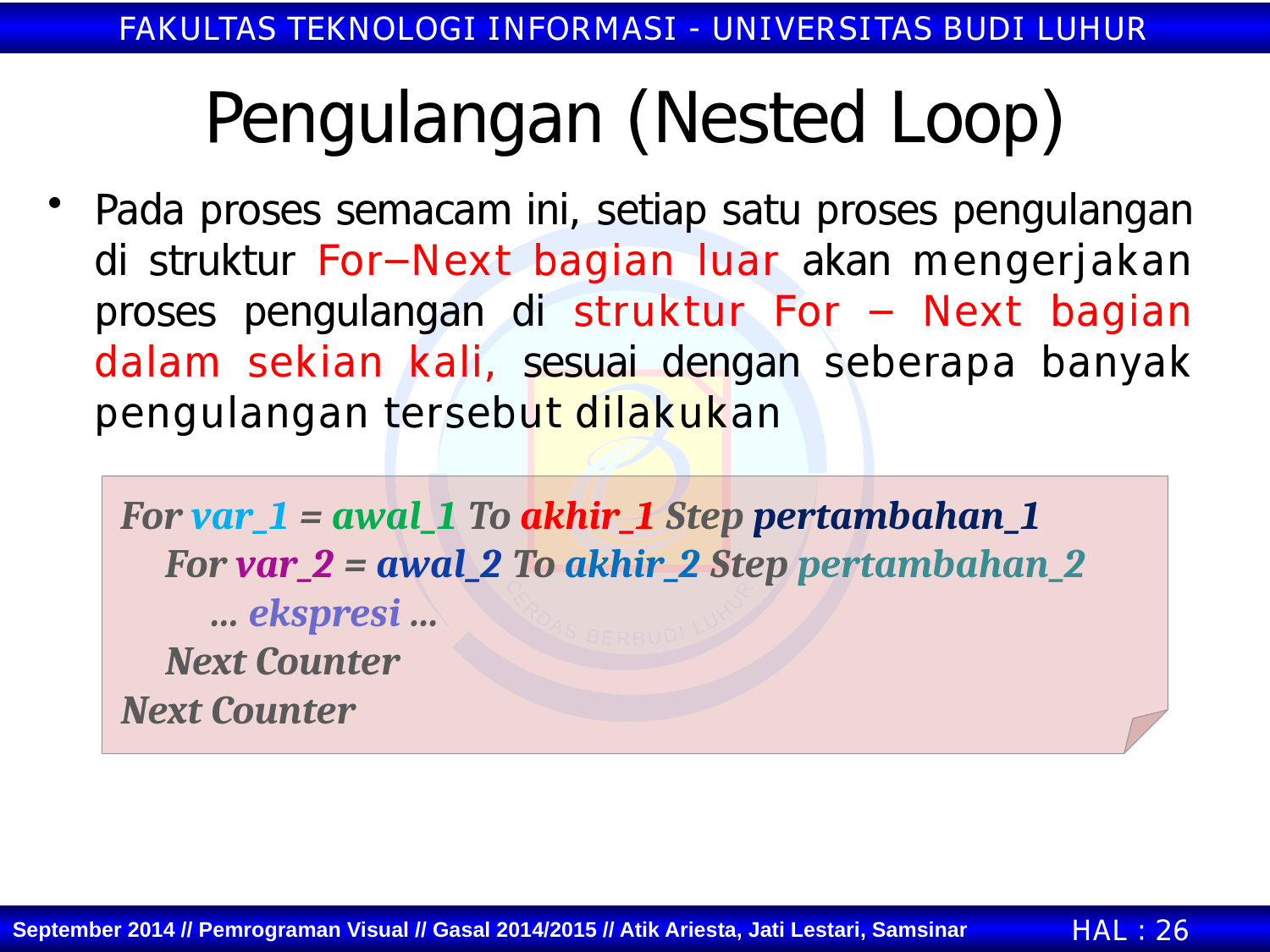

# Pengulangan (Nested Loop)
Pada proses semacam ini, setiap satu proses pengulangan di struktur For–Next bagian luar akan mengerjakan proses pengulangan di struktur For – Next bagian dalam sekian kali, sesuai dengan seberapa banyak pengulangan tersebut dilakukan
For var_1 = awal_1 To akhir_1 Step pertambahan_1
     For var_2 = awal_2 To akhir_2 Step pertambahan_2
          … ekspresi …
     Next Counter
Next Counter